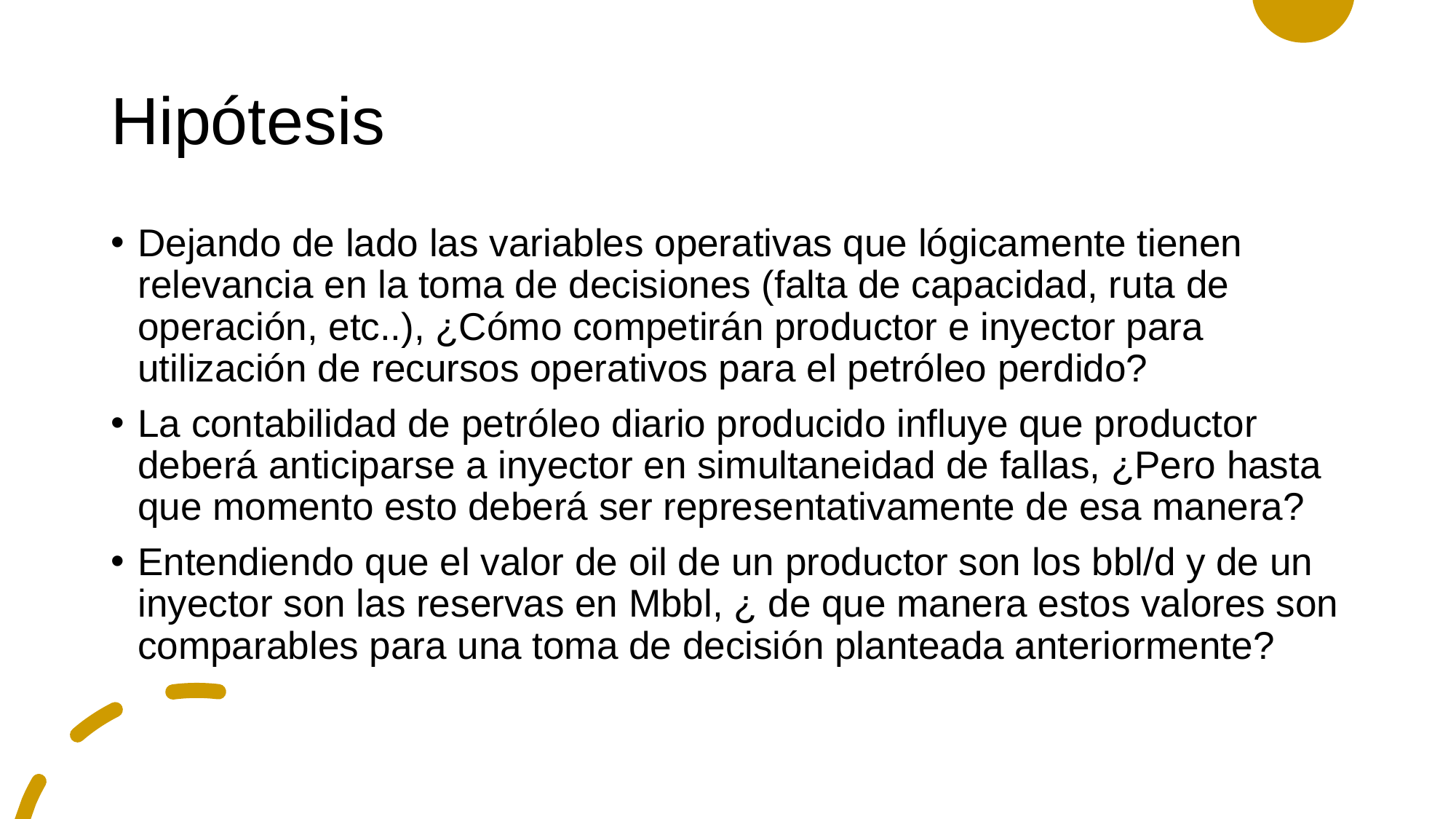

# Hipótesis
Dejando de lado las variables operativas que lógicamente tienen relevancia en la toma de decisiones (falta de capacidad, ruta de operación, etc..), ¿Cómo competirán productor e inyector para utilización de recursos operativos para el petróleo perdido?
La contabilidad de petróleo diario producido influye que productor deberá anticiparse a inyector en simultaneidad de fallas, ¿Pero hasta que momento esto deberá ser representativamente de esa manera?
Entendiendo que el valor de oil de un productor son los bbl/d y de un inyector son las reservas en Mbbl, ¿ de que manera estos valores son comparables para una toma de decisión planteada anteriormente?